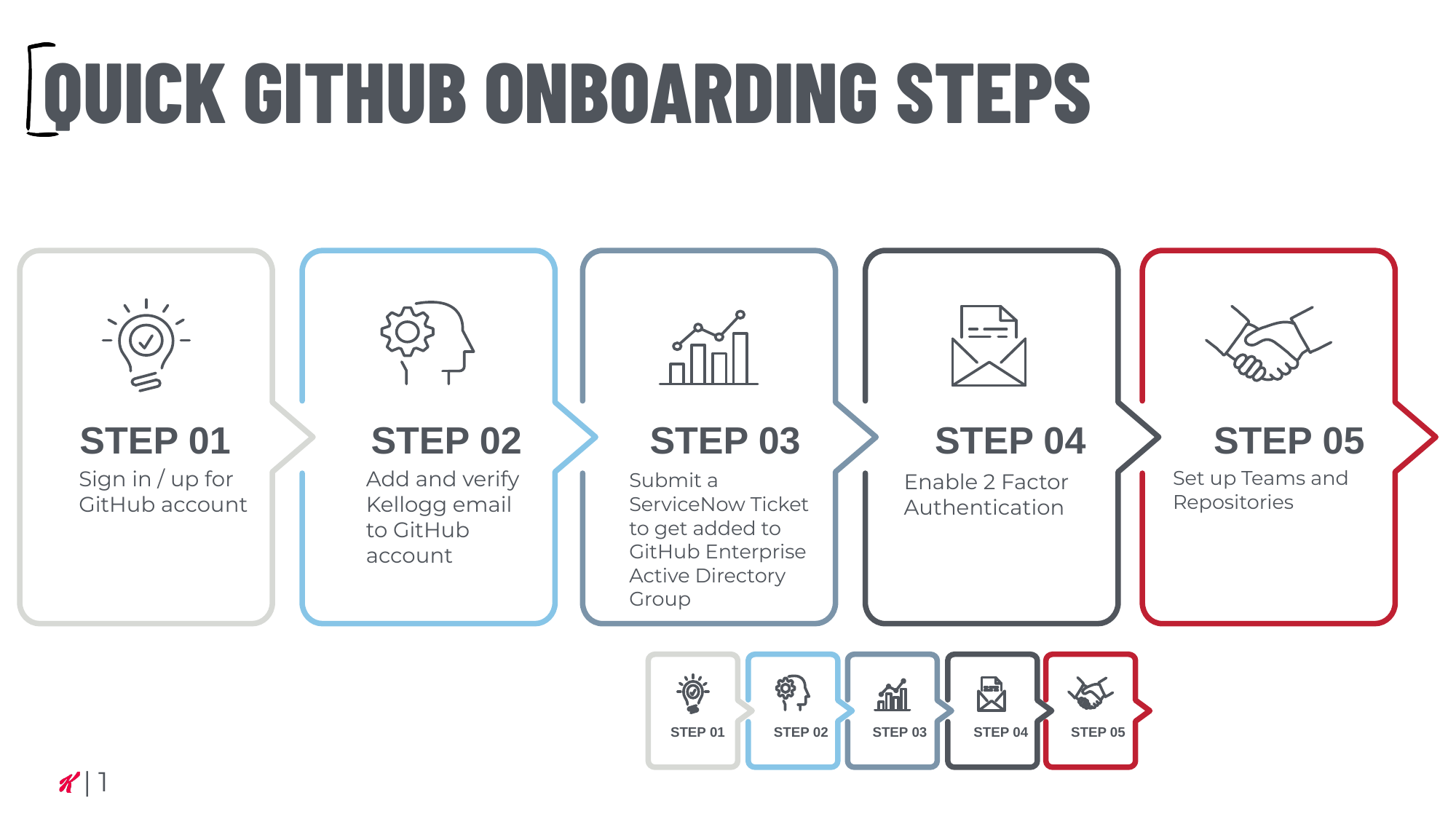

Quick GitHub onboarding steps

STEP 01
STEP 02
STEP 03
STEP 04
STEP 05
Sign in / up for GitHub account
Add and verify Kellogg email to GitHub account
Set up Teams and Repositories
Submit a ServiceNow Ticket to get added to GitHub Enterprise Active Directory Group
Enable 2 Factor Authentication

STEP 01
STEP 02
STEP 03
STEP 04
STEP 05

| 1